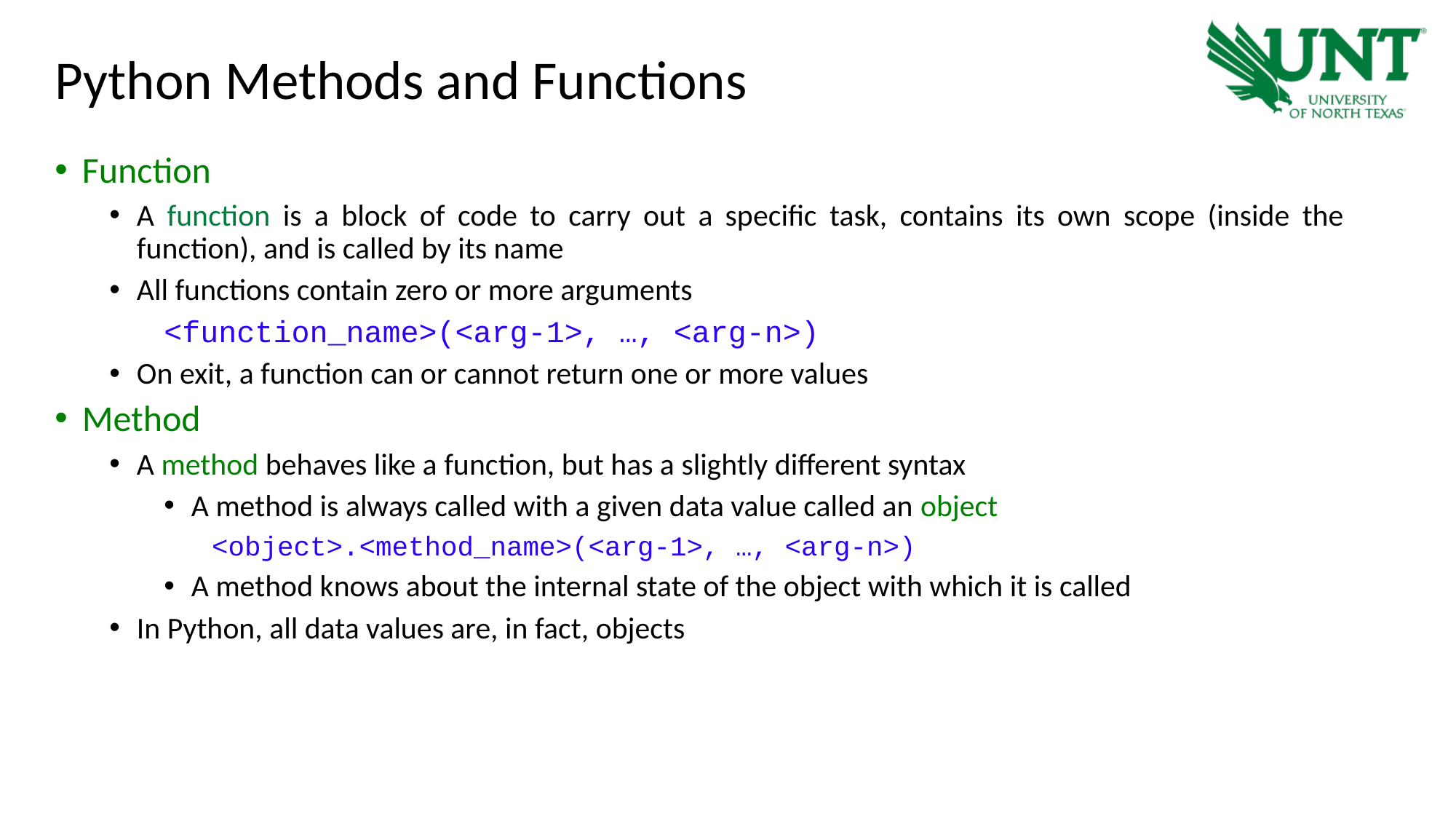

# Python Methods and Functions
Function
A function is a block of code to carry out a specific task, contains its own scope (inside the function), and is called by its name
All functions contain zero or more arguments
<function_name>(<arg-1>, …, <arg-n>)
On exit, a function can or cannot return one or more values
Method
A method behaves like a function, but has a slightly different syntax
A method is always called with a given data value called an object
<object>.<method_name>(<arg-1>, …, <arg-n>)
A method knows about the internal state of the object with which it is called
In Python, all data values are, in fact, objects